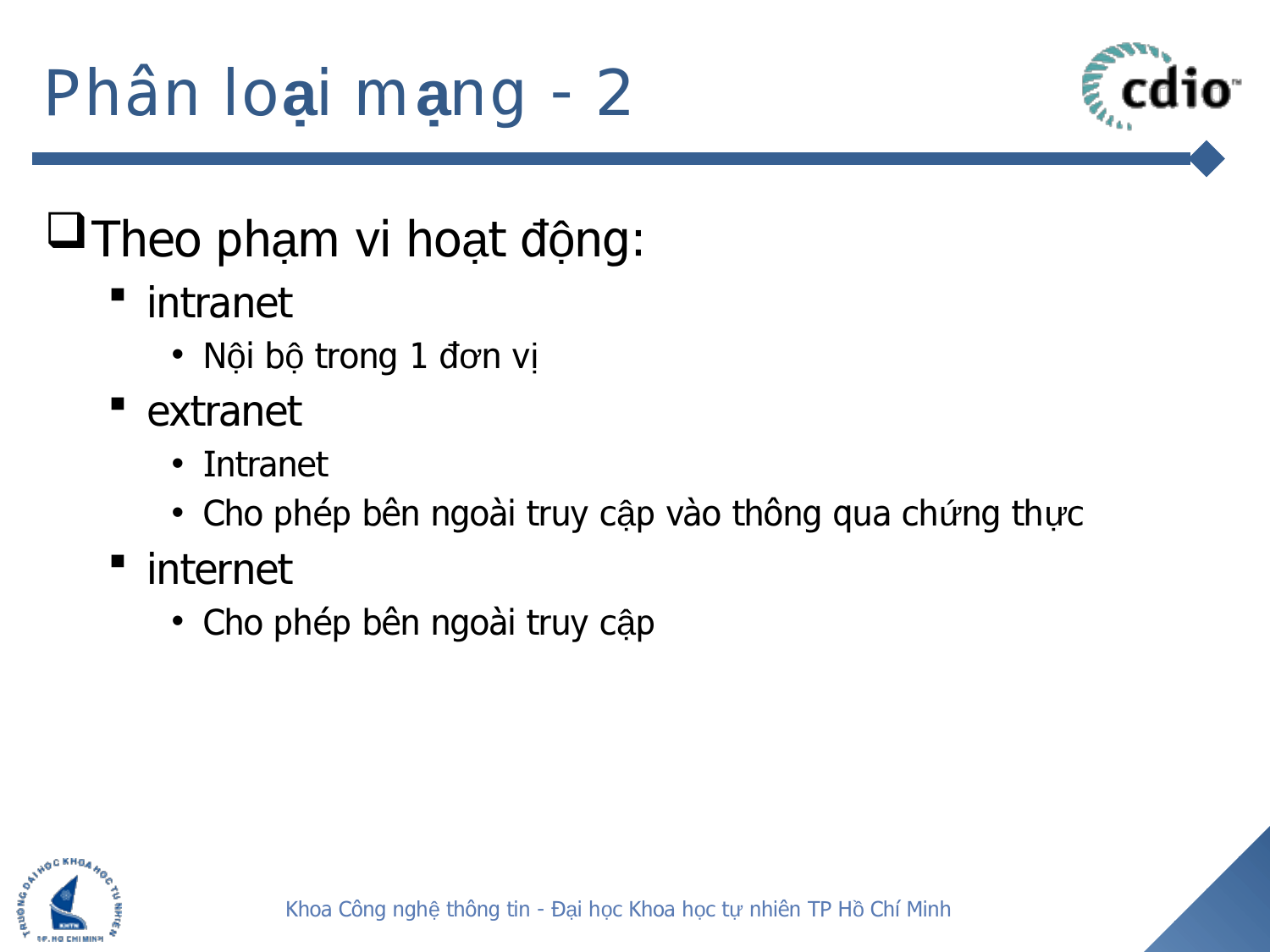

# Phân loại mạng - 2
Theo phạm vi hoạt động:
intranet
Nội bộ trong 1 đơn vị
extranet
Intranet
Cho phép bên ngoài truy cập vào thông qua chứng thực
internet
Cho phép bên ngoài truy cập
9
Khoa Công nghệ thông tin - Đại học Khoa học tự nhiên TP Hồ Chí Minh